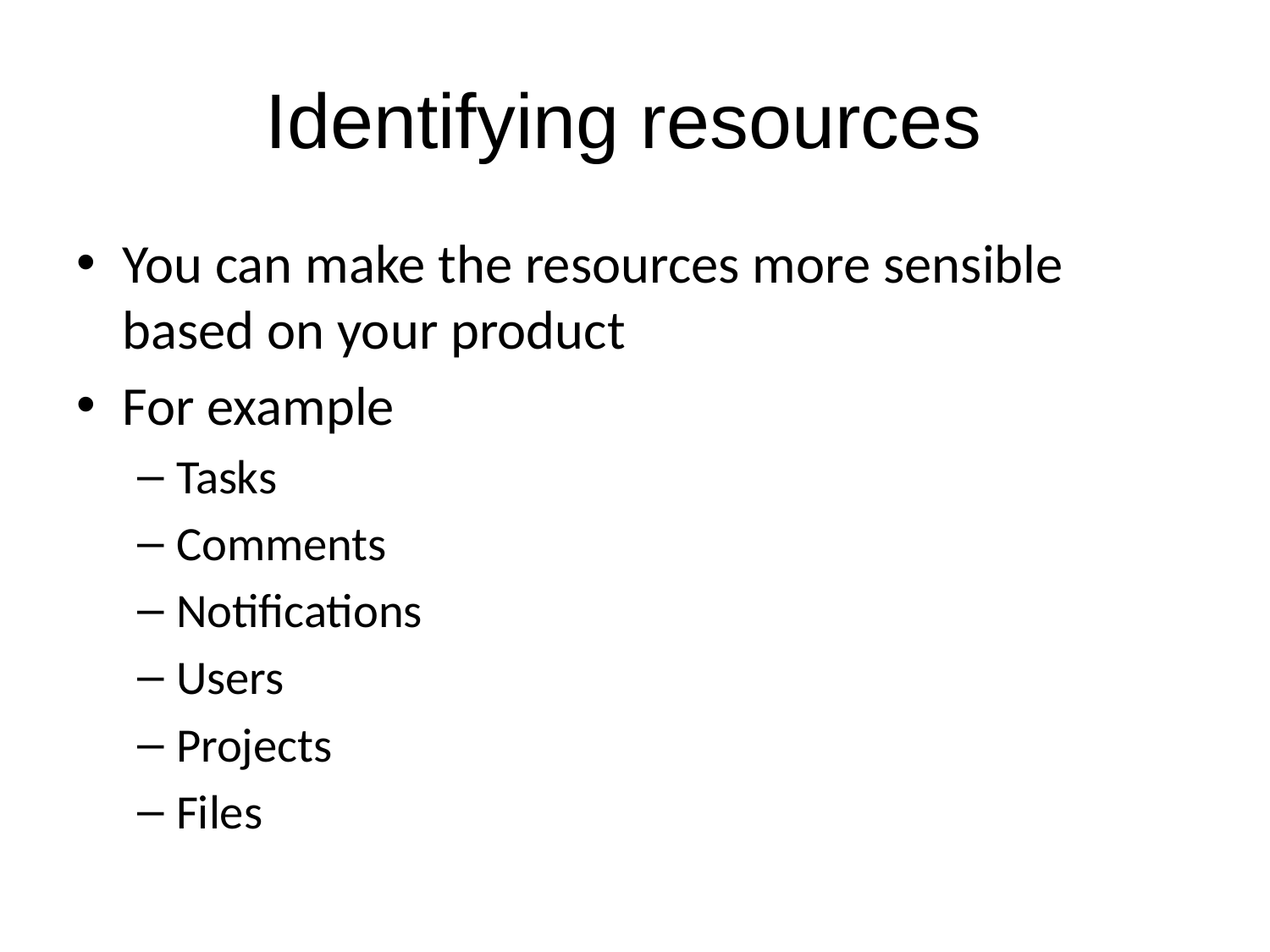

# Identifying resources
You can make the resources more sensible based on your product
For example
Tasks
Comments
Notifications
Users
Projects
Files